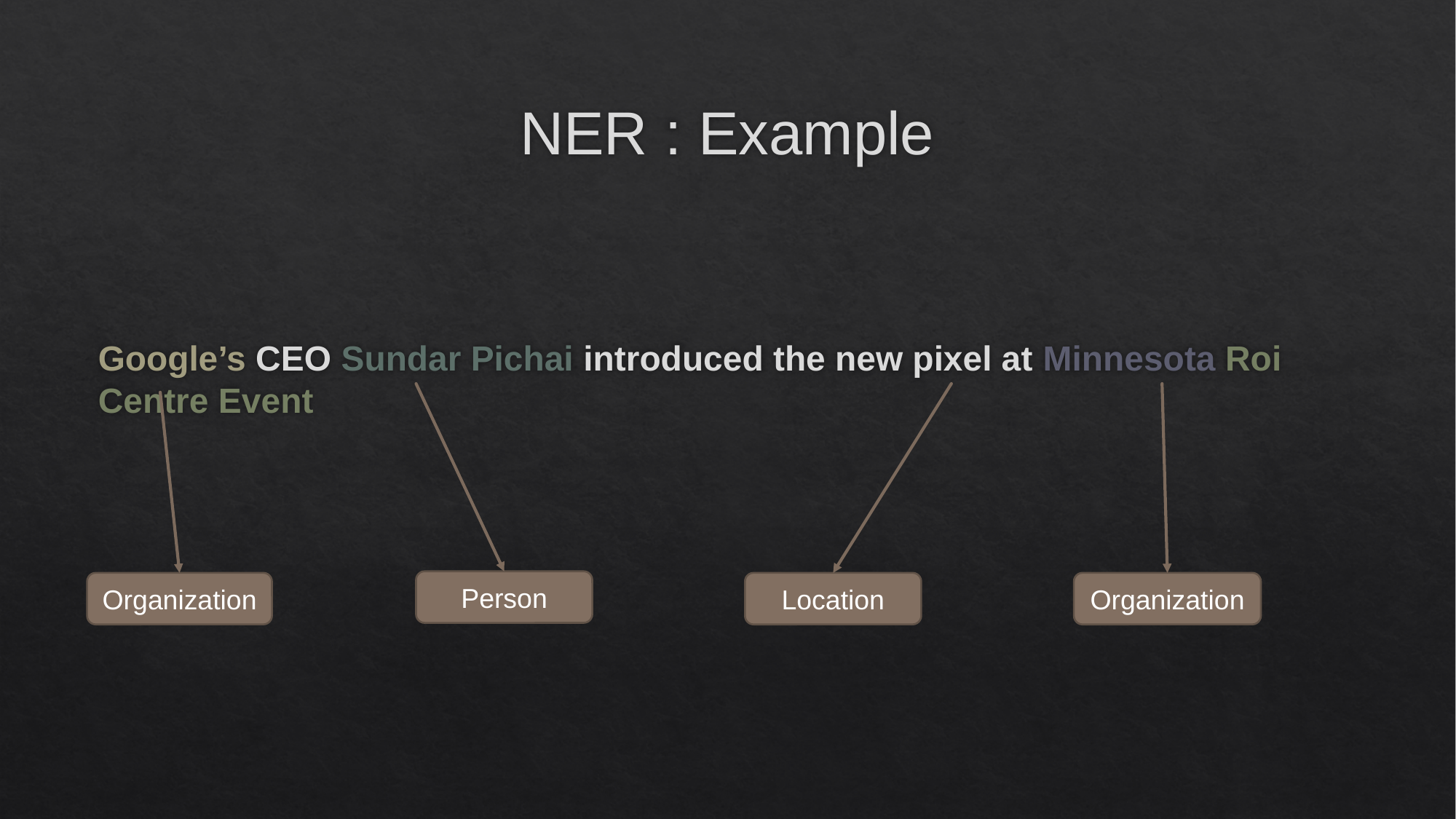

# NER : Example
Google’s CEO Sundar Pichai introduced the new pixel at Minnesota Roi Centre Event
Person
Organization
Location
Organization